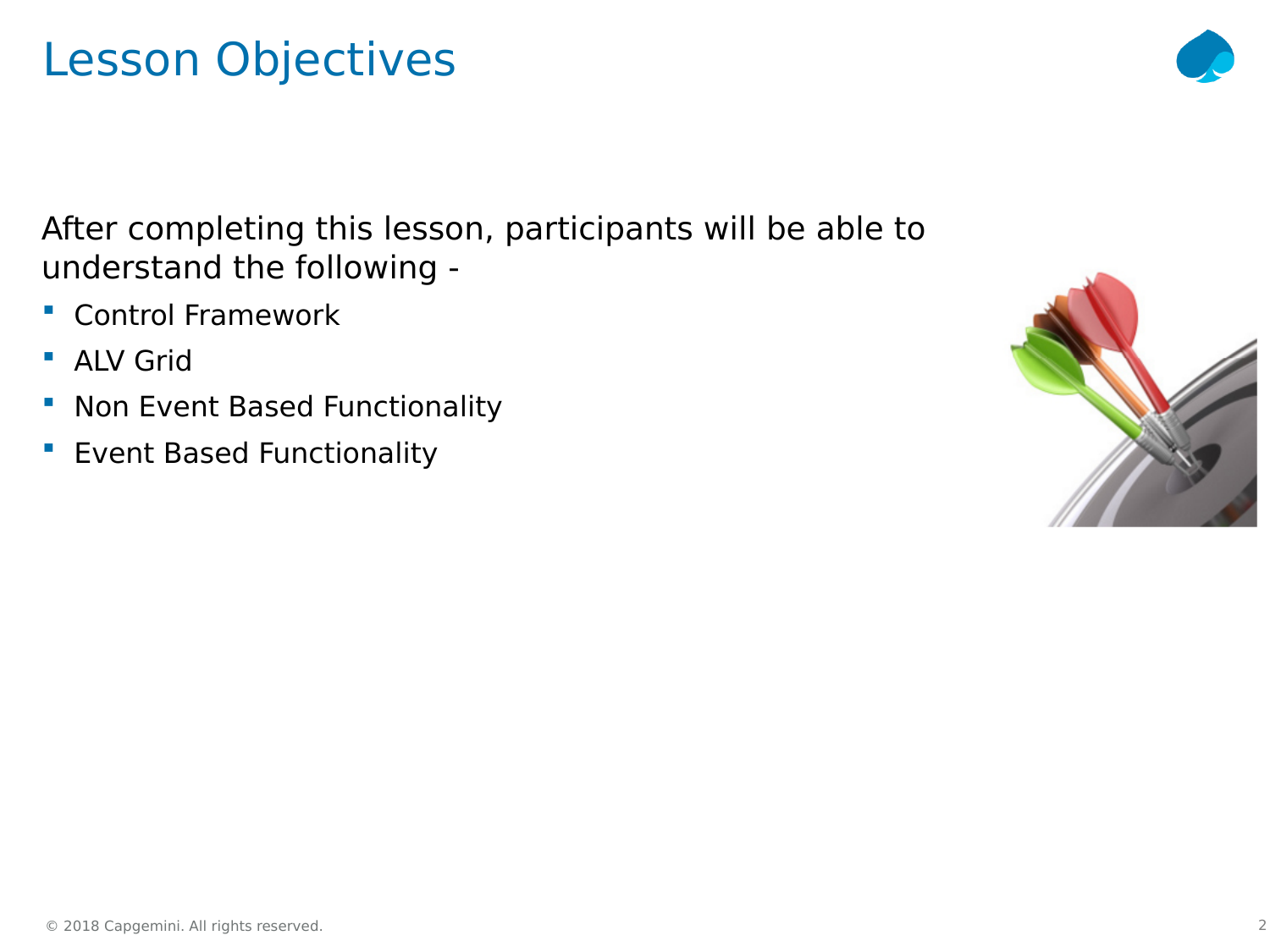

# Lesson Objectives
After completing this lesson, participants will be able to understand the following -
Control Framework
ALV Grid
Non Event Based Functionality
Event Based Functionality